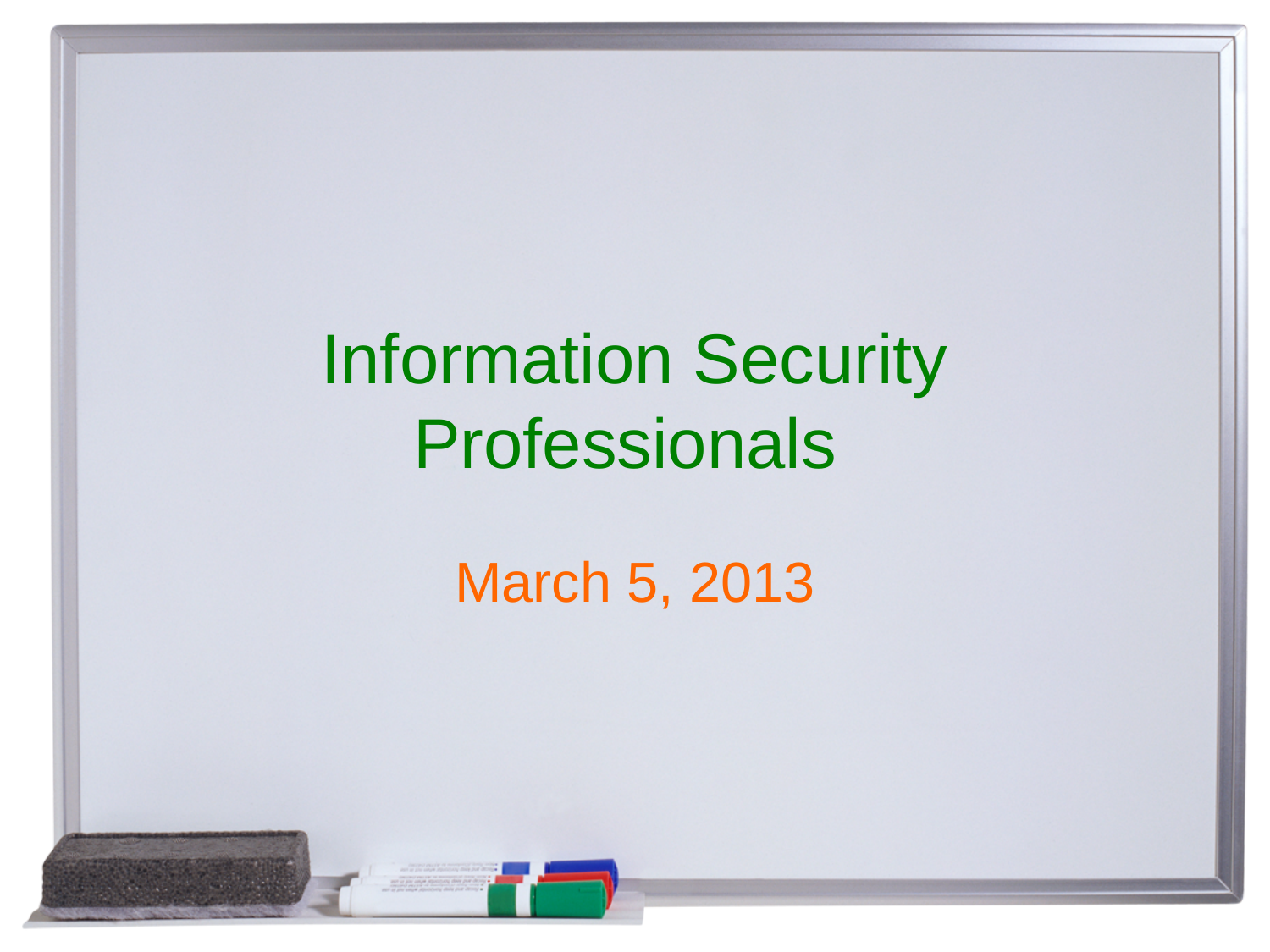

# Information Security Professionals
March 5, 2013